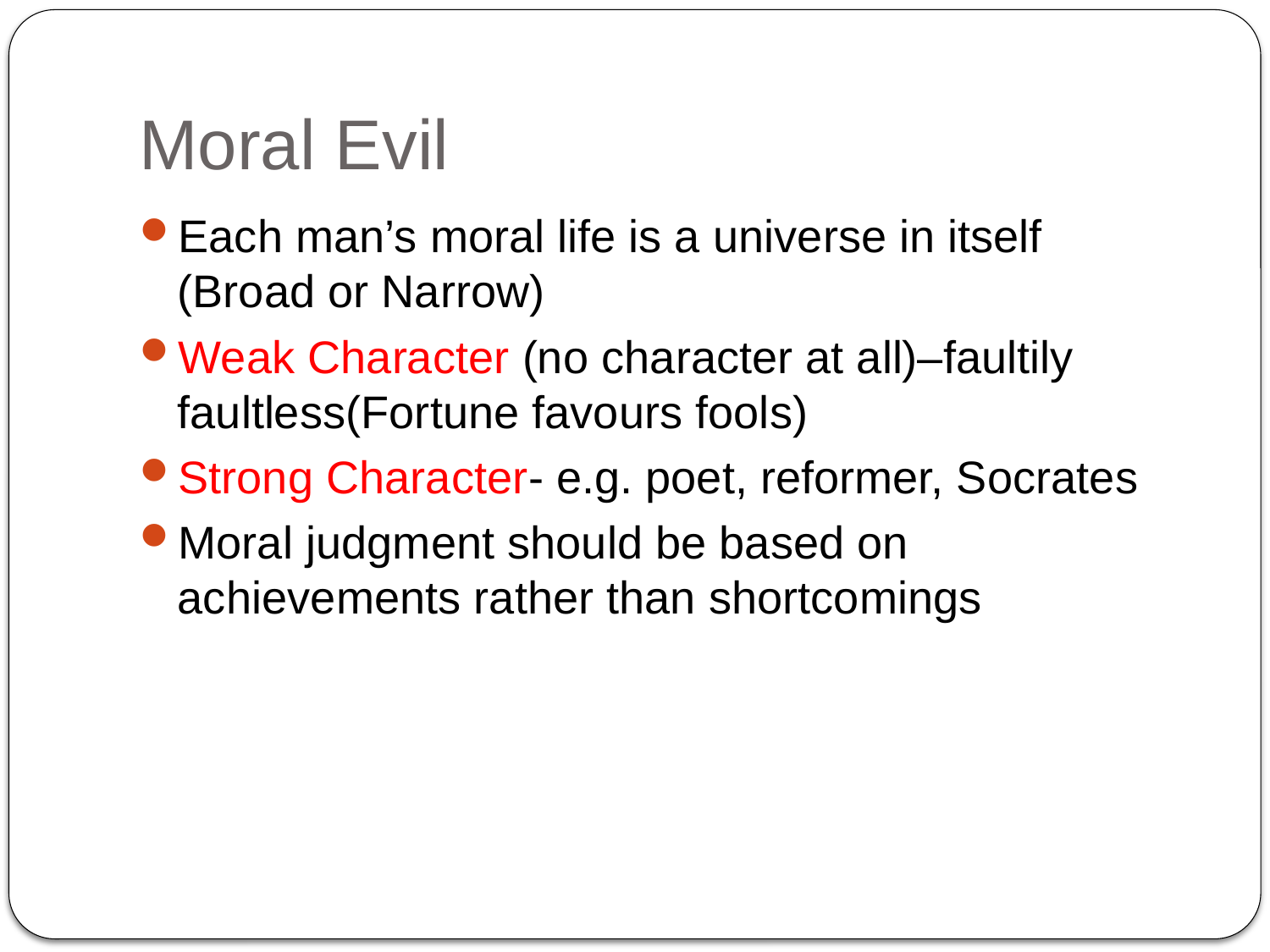

# Moral Evil
Each man’s moral life is a universe in itself (Broad or Narrow)
Weak Character (no character at all)–faultily faultless(Fortune favours fools)
Strong Character- e.g. poet, reformer, Socrates
Moral judgment should be based on achievements rather than shortcomings